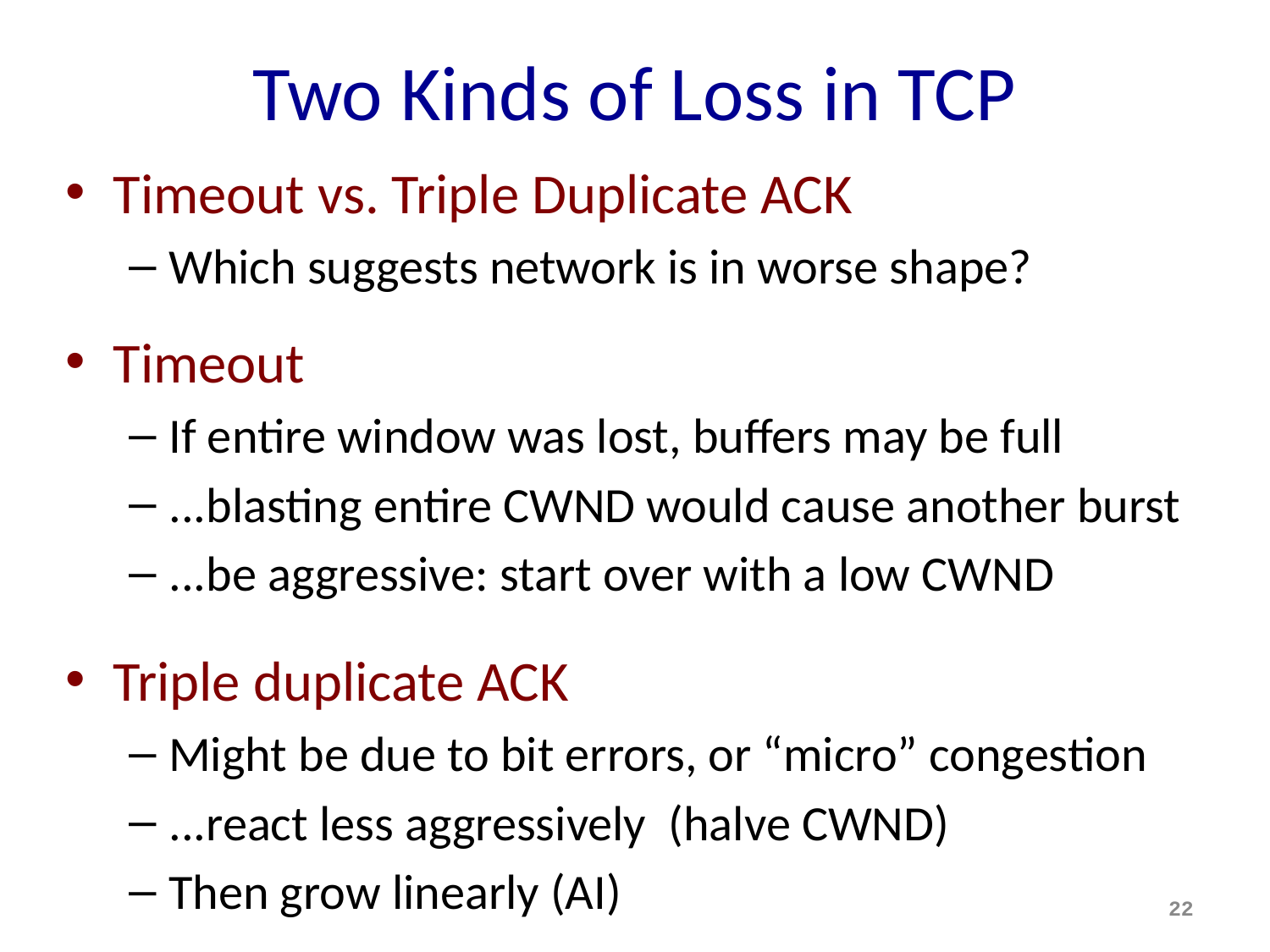

# Two Kinds of Loss in TCP
Timeout vs. Triple Duplicate ACK
Which suggests network is in worse shape?
Timeout
If entire window was lost, buffers may be full
...blasting entire CWND would cause another burst
...be aggressive: start over with a low CWND
Triple duplicate ACK
Might be due to bit errors, or “micro” congestion
...react less aggressively  (halve CWND)
Then grow linearly (AI)
22